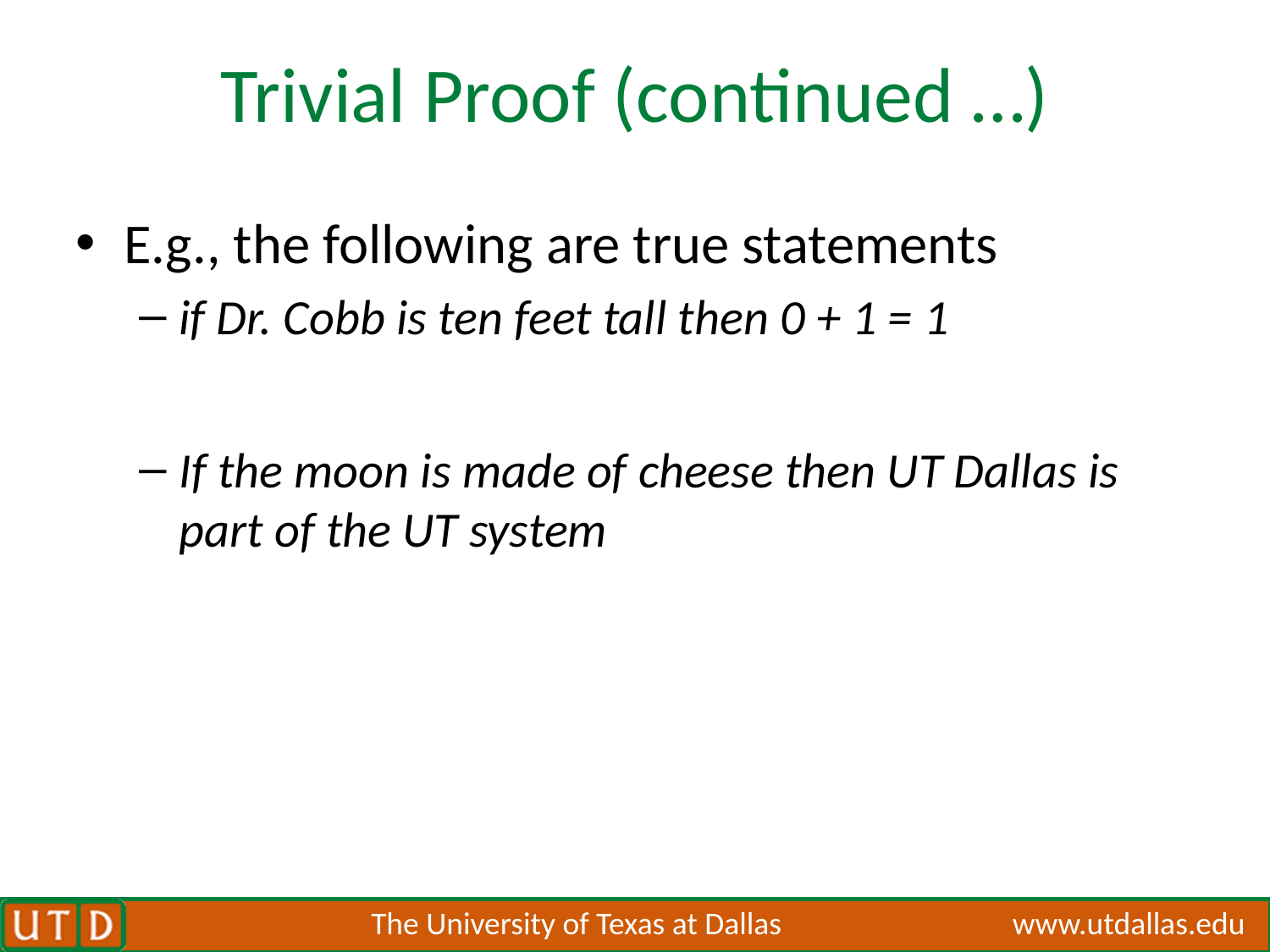

# Trivial Proof (continued …)
E.g., the following are true statements
if Dr. Cobb is ten feet tall then 0 + 1 = 1

If the moon is made of cheese then UT Dallas is part of the UT system